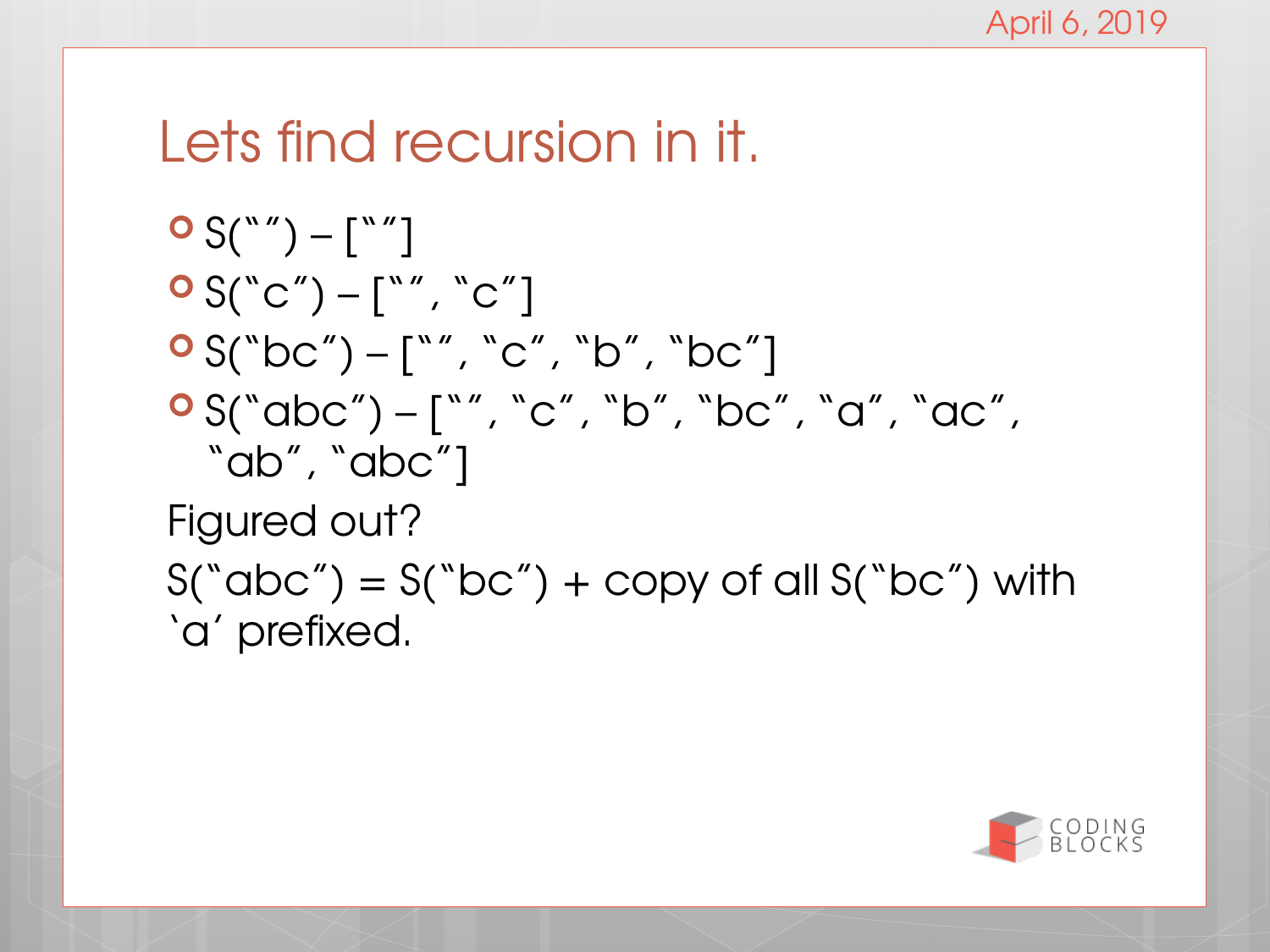

April 6, 2019
# Lets find recursion in it.
S(“”) – [“”]
S(“c”) – [“”, “c”]
S(“bc”) – [“”, “c”, “b”, “bc”]
S(“abc”) – [“”, “c”, “b”, “bc”, “a”, “ac”, “ab”, “abc”]
Figured out?
S(“abc”) = S(“bc”) + copy of all S(“bc”) with ‘a’ prefixed.